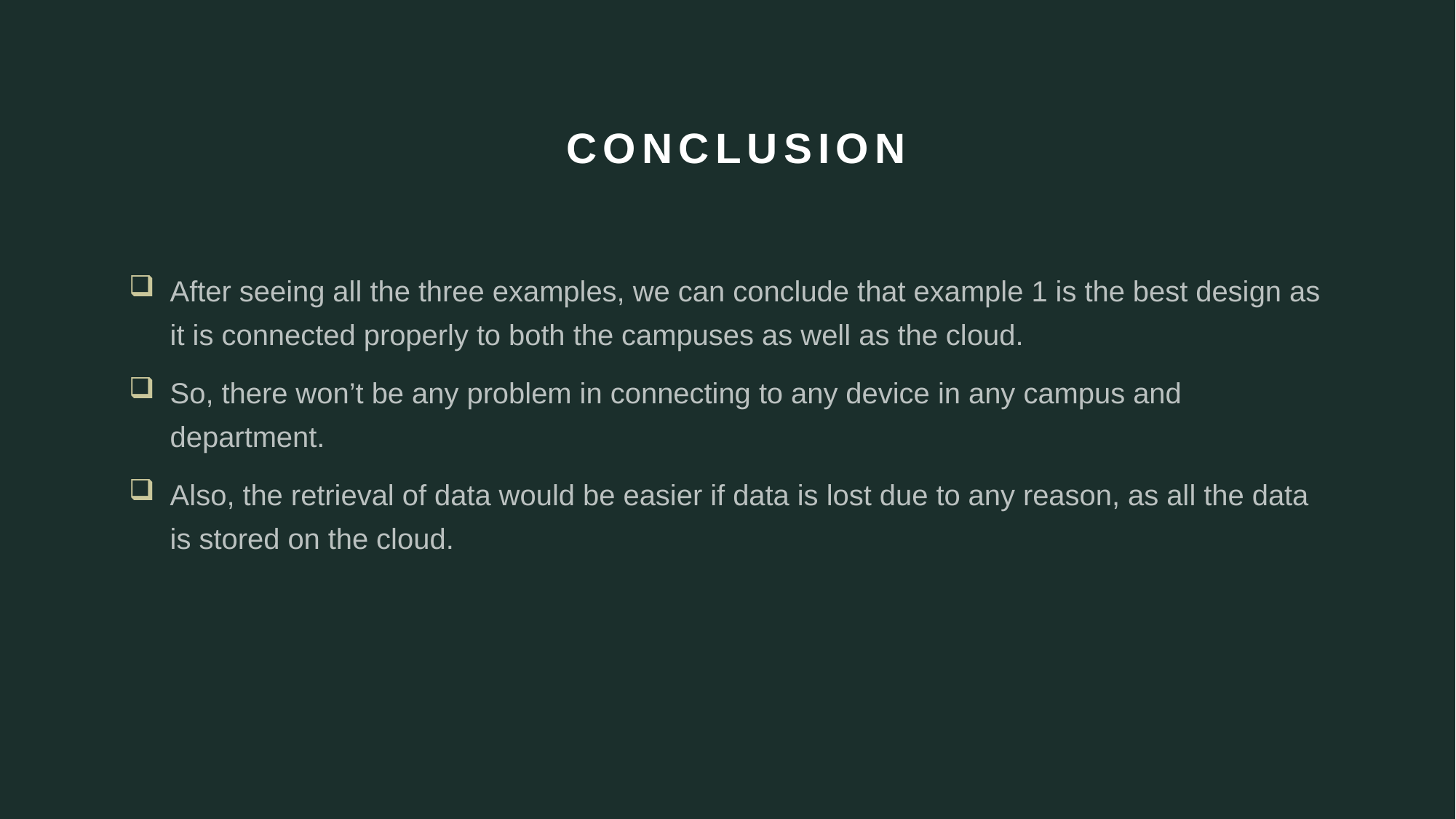

# Conclusion
After seeing all the three examples, we can conclude that example 1 is the best design as it is connected properly to both the campuses as well as the cloud.
So, there won’t be any problem in connecting to any device in any campus and  department.
Also, the retrieval of data would be easier if data is lost due to any reason, as all the data is stored on the cloud.